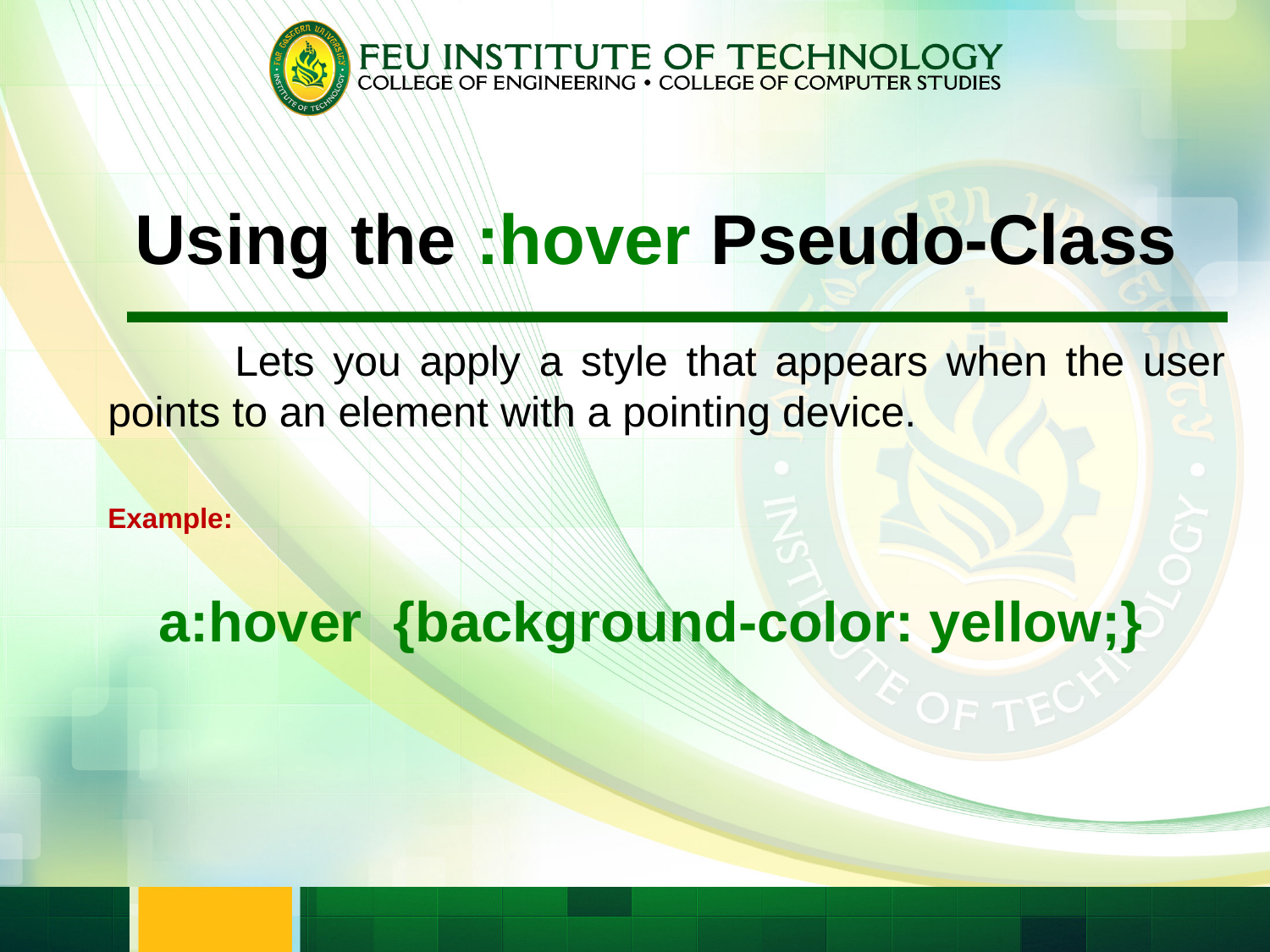

# Using the :hover Pseudo-Class

	Lets you apply a style that appears when the user points to an element with a pointing device.

Example:

a:hover  {background-color: yellow;}